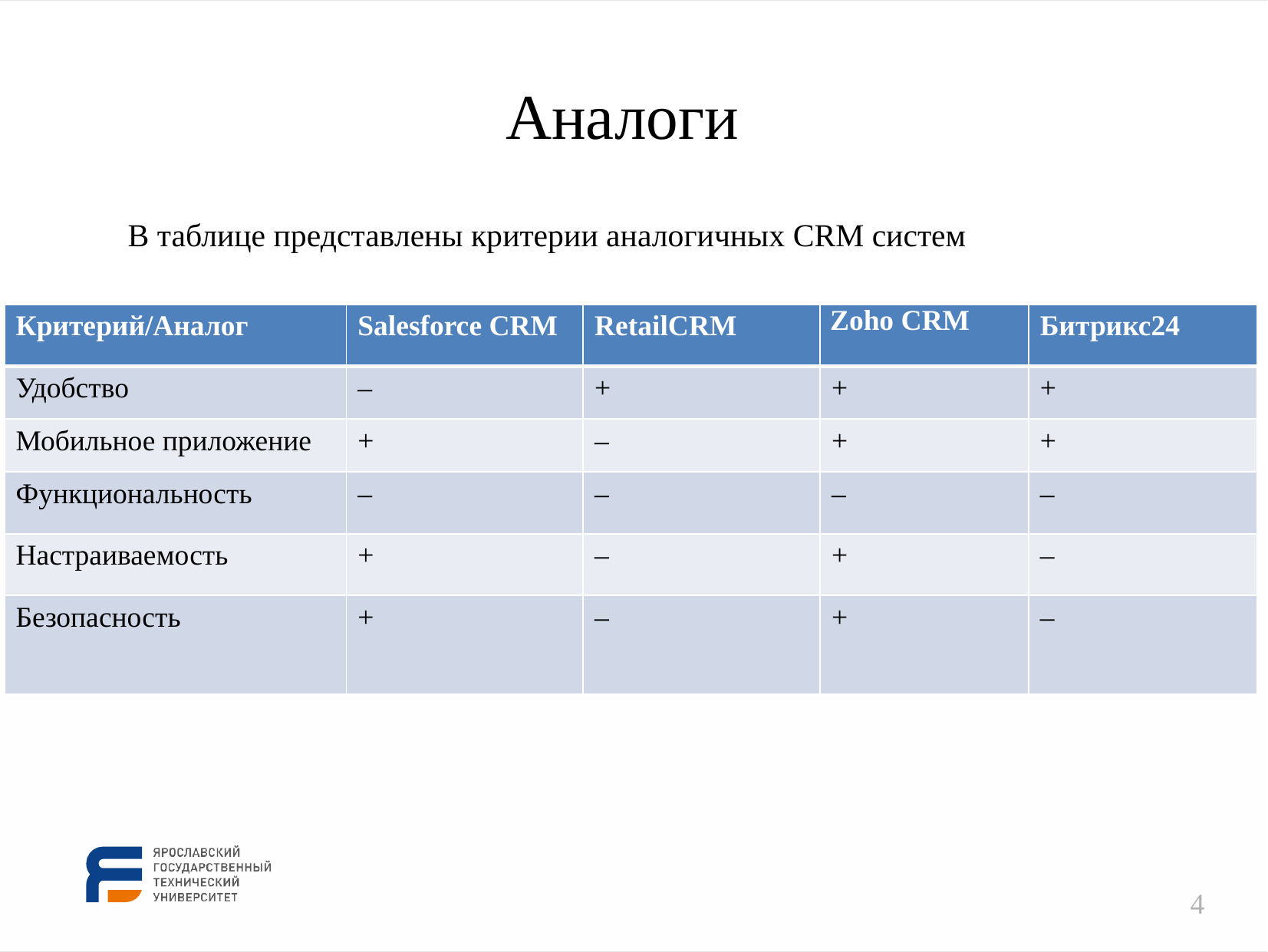

Аналоги
В таблице представлены критерии аналогичных CRM систем
| Критерий/Аналог | Salesforce CRM | RetailCRM | Zoho CRM | Битрикс24 |
| --- | --- | --- | --- | --- |
| Удобство | – | + | + | + |
| Мобильное приложение | + | – | + | + |
| Функциональность | – | – | – | – |
| Настраиваемость | + | – | + | – |
| Безопасность | + | – | + | – |

4